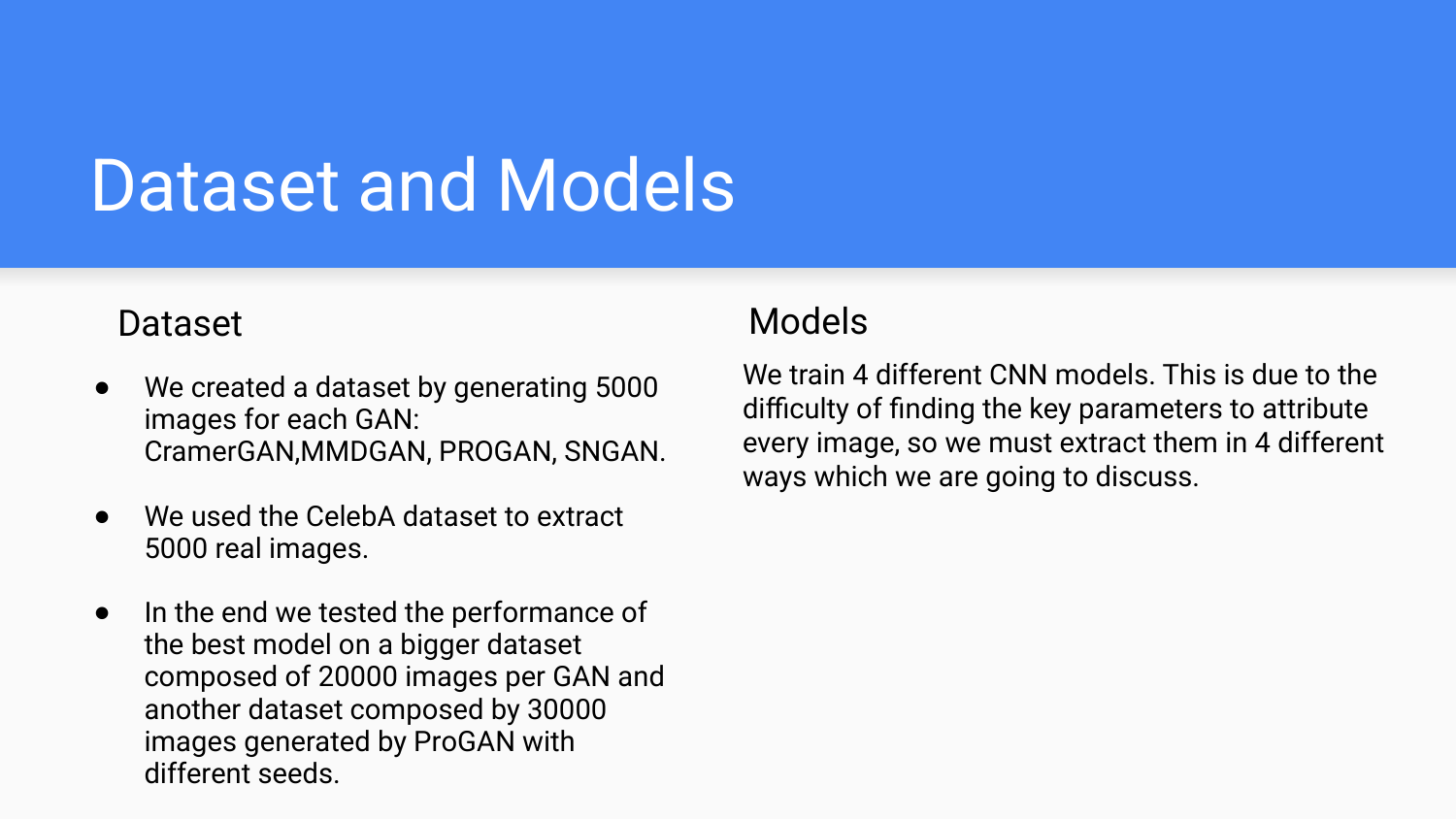

# Dataset and Models
Models
Dataset
We train 4 different CNN models. This is due to the difficulty of finding the key parameters to attribute every image, so we must extract them in 4 different ways which we are going to discuss.
We created a dataset by generating 5000 images for each GAN: CramerGAN,MMDGAN, PROGAN, SNGAN.

We used the CelebA dataset to extract 5000 real images.

In the end we tested the performance of the best model on a bigger dataset composed of 20000 images per GAN and another dataset composed by 30000 images generated by ProGAN with  different seeds.